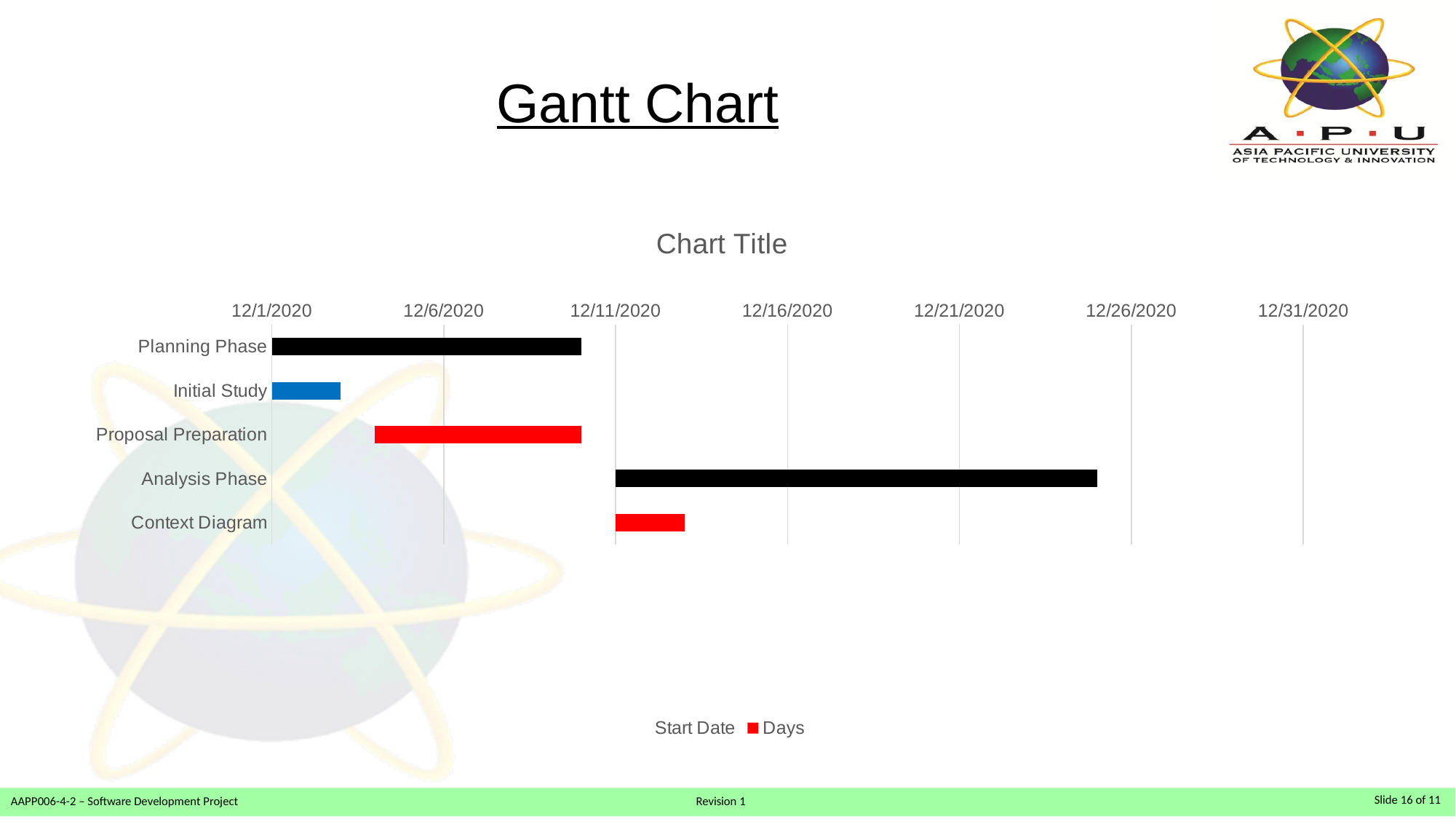

# Gantt Chart

### Chart:

| Category | Start Date | Days |
|---|---|---|
| Planning Phase | 44166.0 | 9.0 |
| Initial Study | 44166.0 | 2.0 |
| Proposal Preparation | 44169.0 | 6.0 |
| Analysis Phase | 44176.0 | 14.0 |
| Context Diagram | 44176.0 | 2.0 |